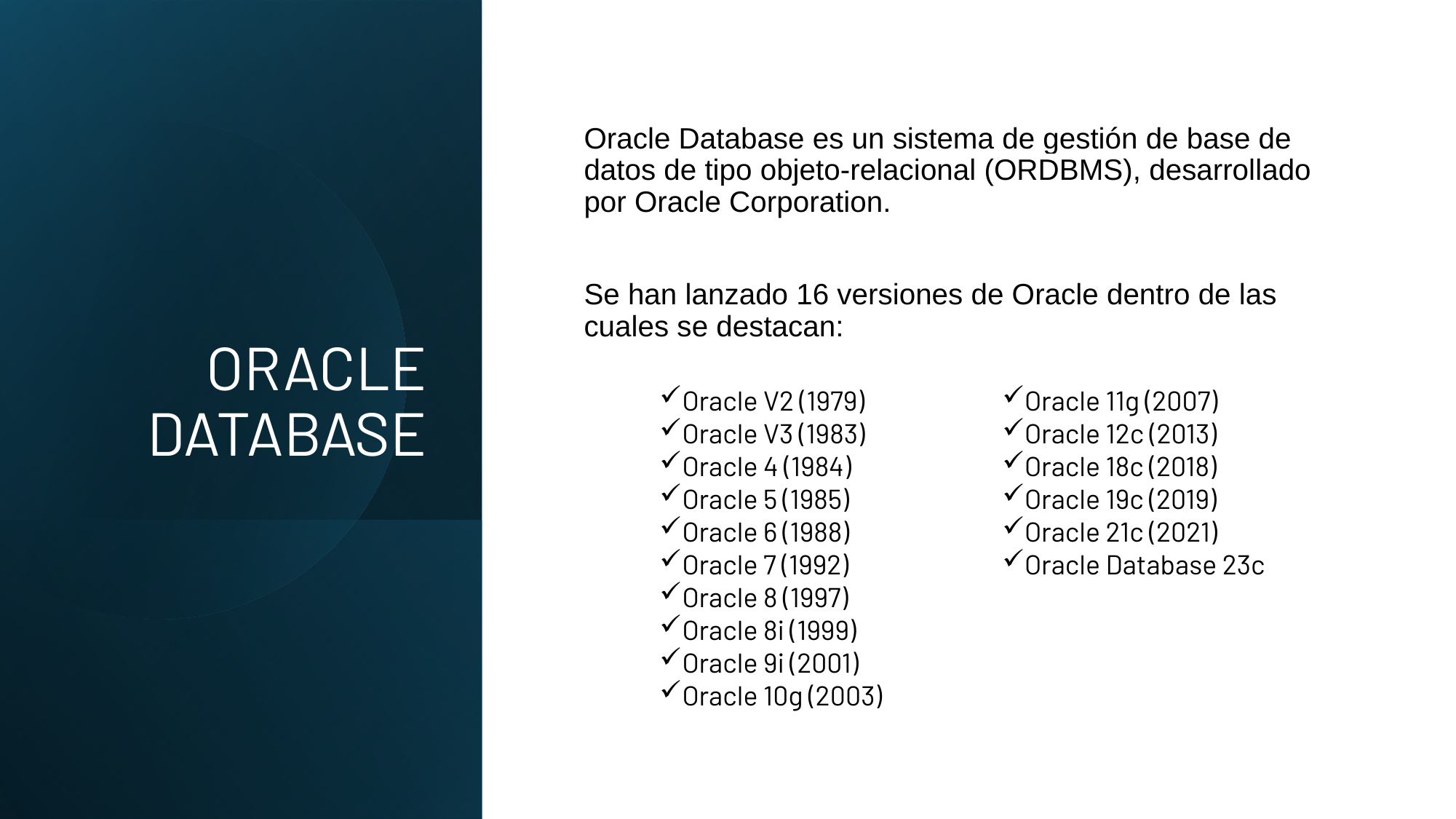

# ORACLE DATABASE

Oracle Database es un sistema de gestión de base de datos de tipo objeto-relacional (ORDBMS), desarrollado por Oracle Corporation.

Se han lanzado 16 versiones de Oracle dentro de las cuales se destacan:

Oracle V2 (1979)
Oracle V3 (1983)
Oracle 4 (1984)
Oracle 5 (1985)
Oracle 6 (1988)
Oracle 7 (1992)
Oracle 8 (1997)
Oracle 8i (1999)
Oracle 9i (2001)
Oracle 10g (2003)
Oracle 11g (2007)
Oracle 12c (2013)
Oracle 18c (2018)
Oracle 19c (2019)
Oracle 21c (2021)
Oracle Database 23c